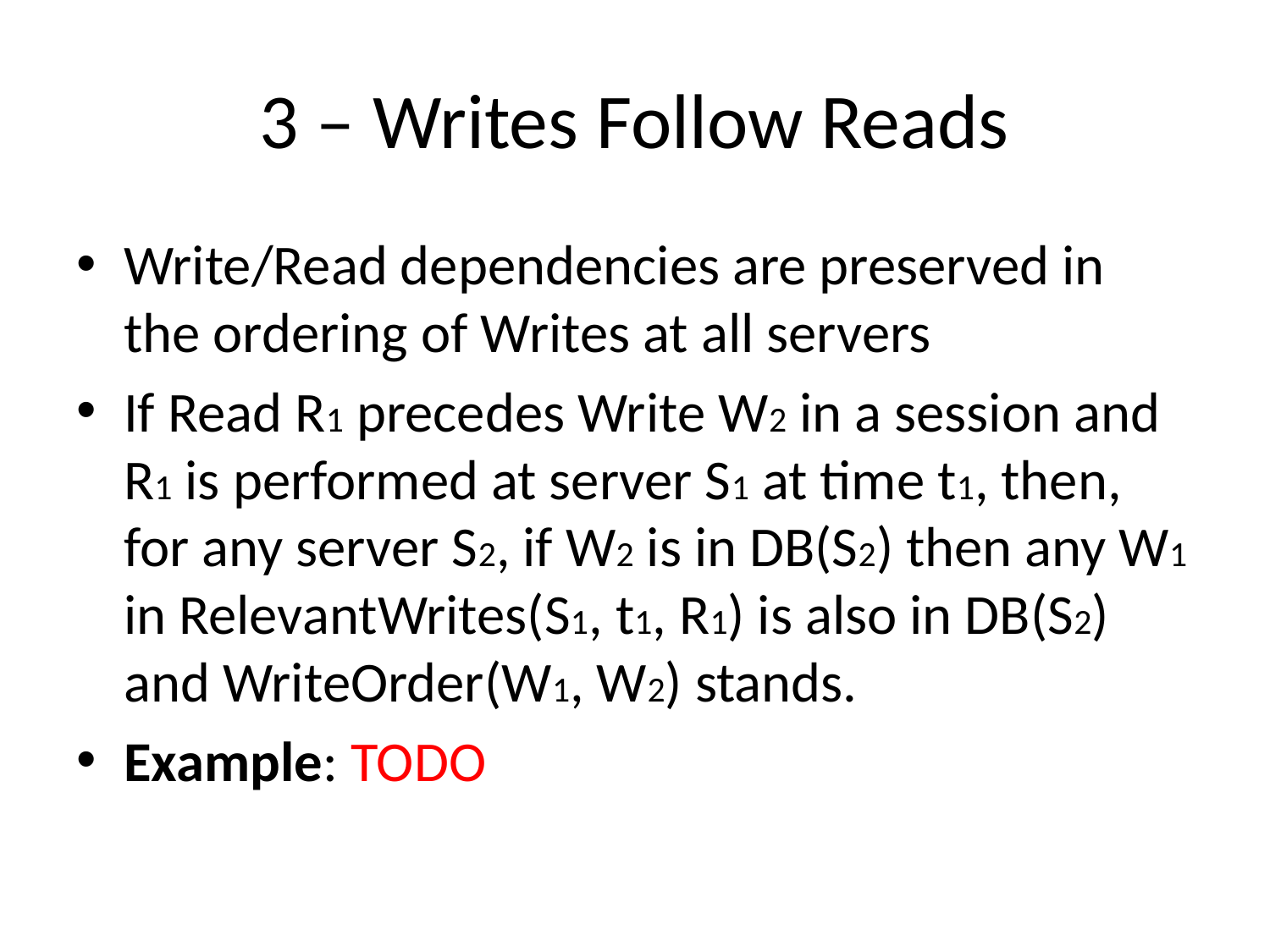

# 3 – Writes Follow Reads
Write/Read dependencies are preserved in the ordering of Writes at all servers
If Read R1 precedes Write W2 in a session and R1 is performed at server S1 at time t1, then, for any server S2, if W2 is in DB(S2) then any W1 in RelevantWrites(S1, t1, R1) is also in DB(S2) and WriteOrder(W1, W2) stands.
Example: TODO